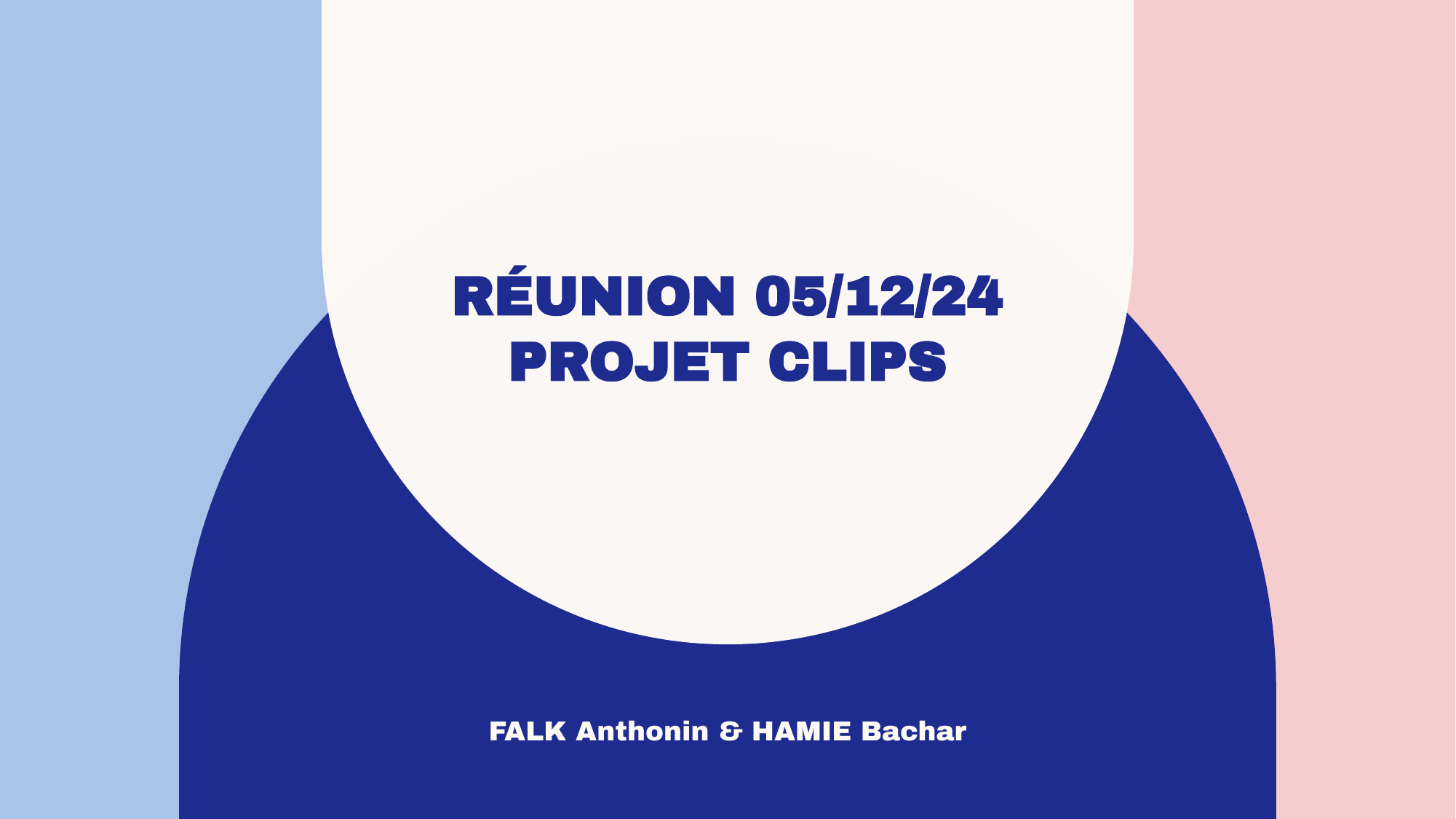

# Réunion 05/12/24 Projet CLIPS
FALK Anthonin & HAMIE Bachar